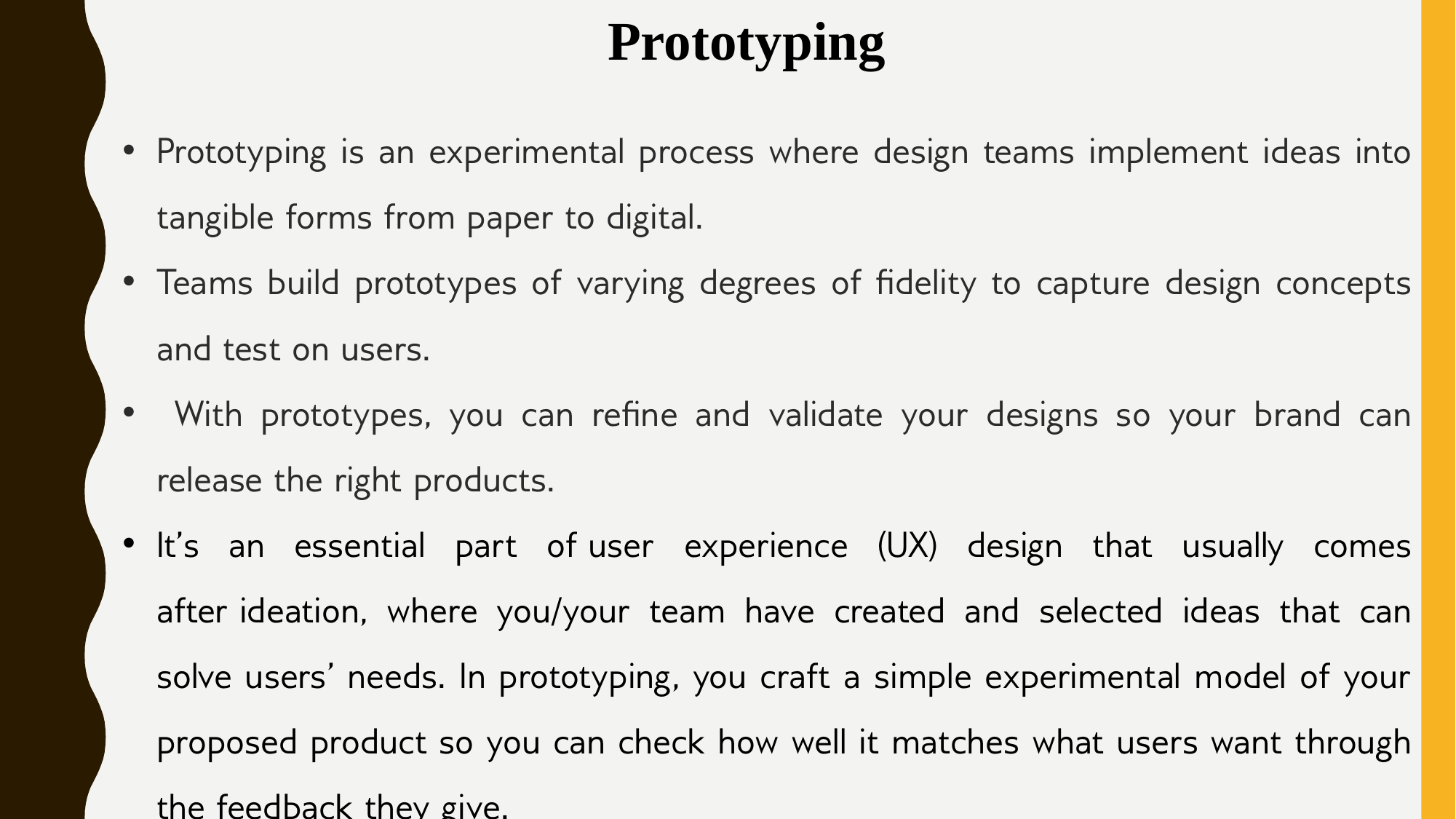

Prototyping
Prototyping is an experimental process where design teams implement ideas into tangible forms from paper to digital.
Teams build prototypes of varying degrees of fidelity to capture design concepts and test on users.
 With prototypes, you can refine and validate your designs so your brand can release the right products.
It’s an essential part of user experience (UX) design that usually comes after ideation, where you/your team have created and selected ideas that can solve users’ needs. In prototyping, you craft a simple experimental model of your proposed product so you can check how well it matches what users want through the feedback they give.